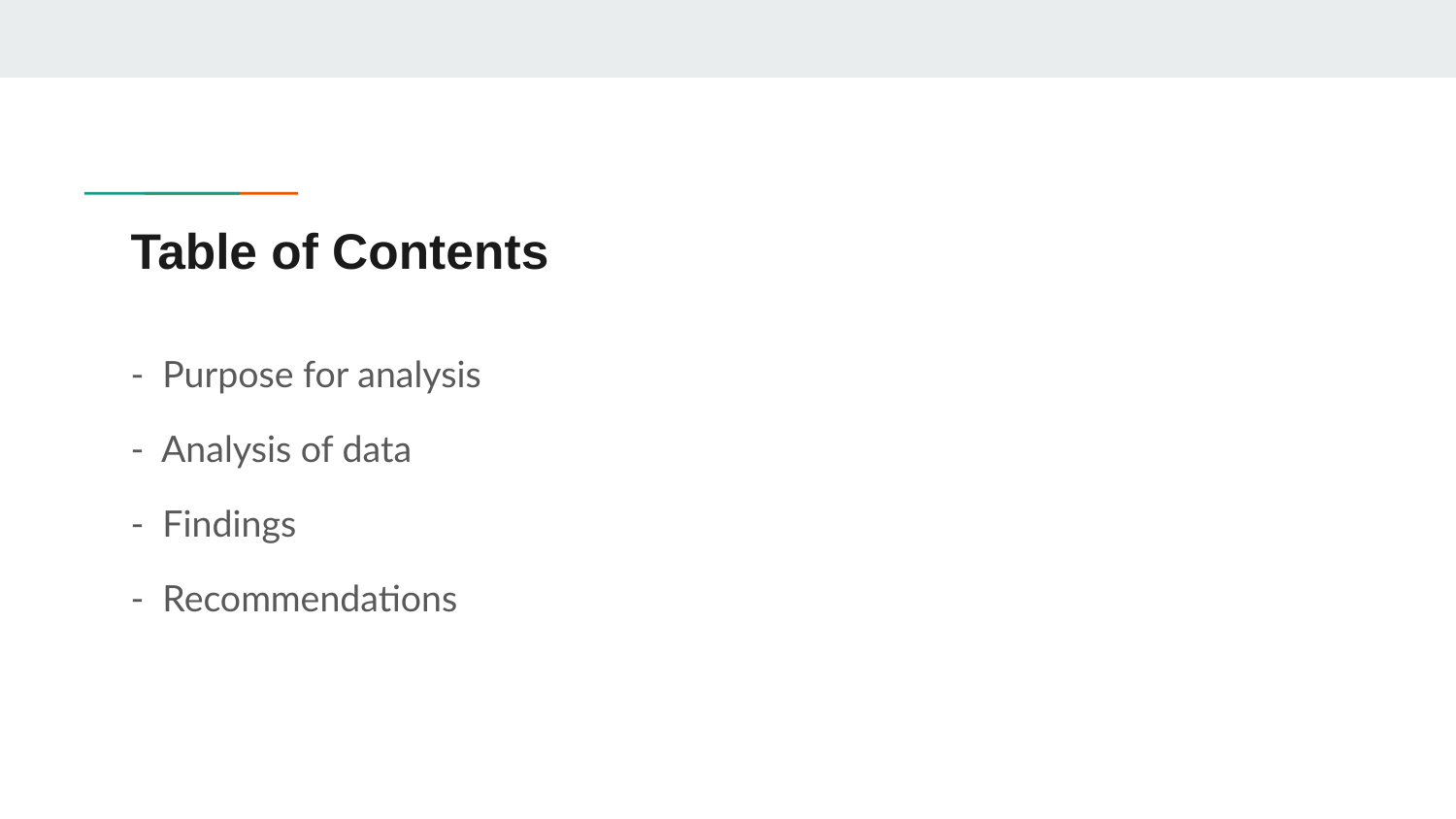

# Table of Contents
-  Purpose for analysis
-  Analysis of data
-  Findings
-  Recommendations